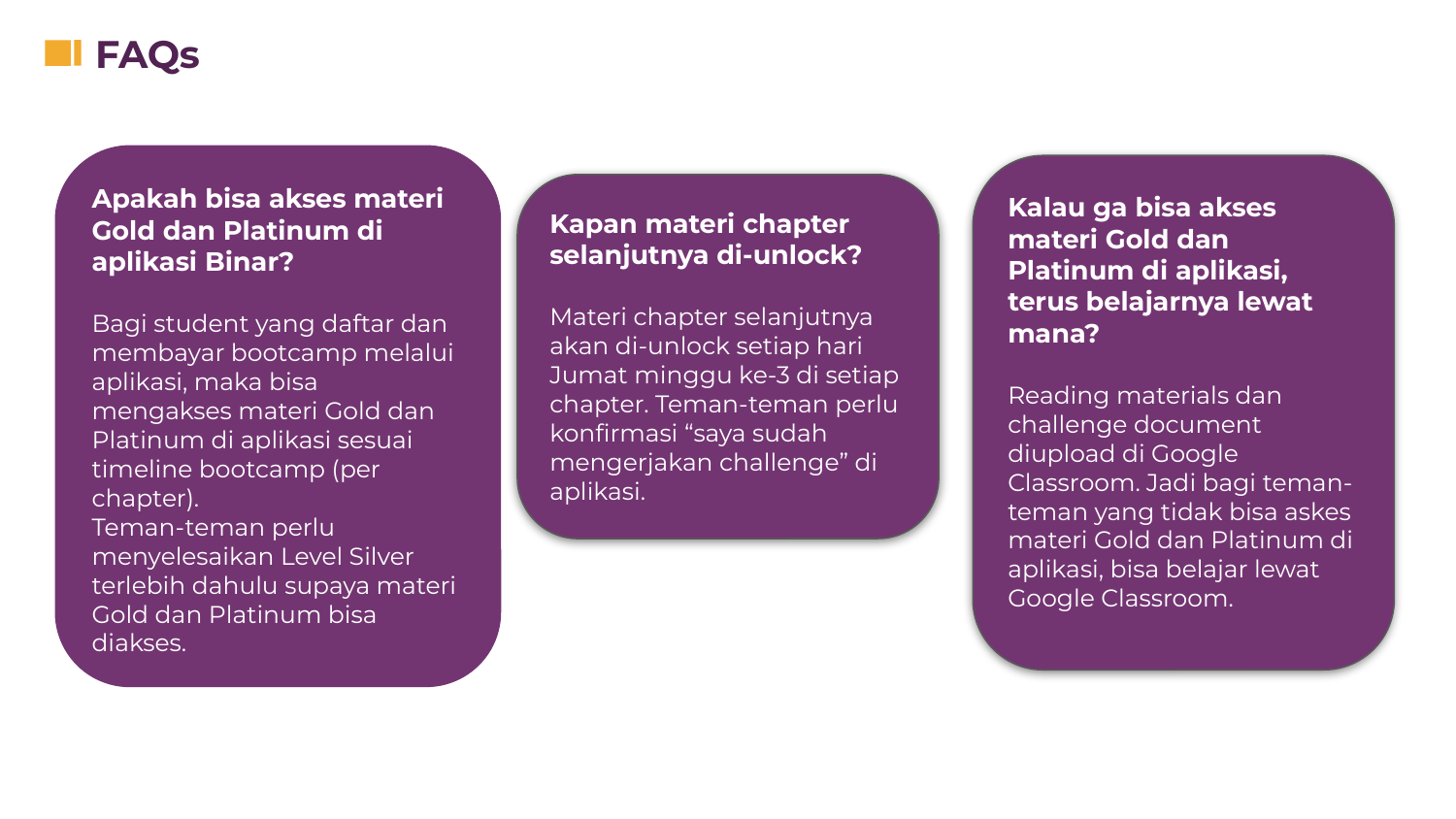

FAQs

Apakah bisa akses materi Gold dan Platinum di aplikasi Binar?

Bagi student yang daftar dan membayar bootcamp melalui aplikasi, maka bisa mengakses materi Gold dan Platinum di aplikasi sesuai timeline bootcamp (per chapter).
Teman-teman perlu menyelesaikan Level Silver terlebih dahulu supaya materi Gold dan Platinum bisa diakses.
Kalau ga bisa akses materi Gold dan Platinum di aplikasi, terus belajarnya lewat mana?

Reading materials dan challenge document diupload di Google Classroom. Jadi bagi teman-teman yang tidak bisa askes materi Gold dan Platinum di aplikasi, bisa belajar lewat Google Classroom.

Kapan materi chapter selanjutnya di-unlock?

Materi chapter selanjutnya akan di-unlock setiap hari Jumat minggu ke-3 di setiap chapter. Teman-teman perlu konfirmasi “saya sudah mengerjakan challenge” di aplikasi.